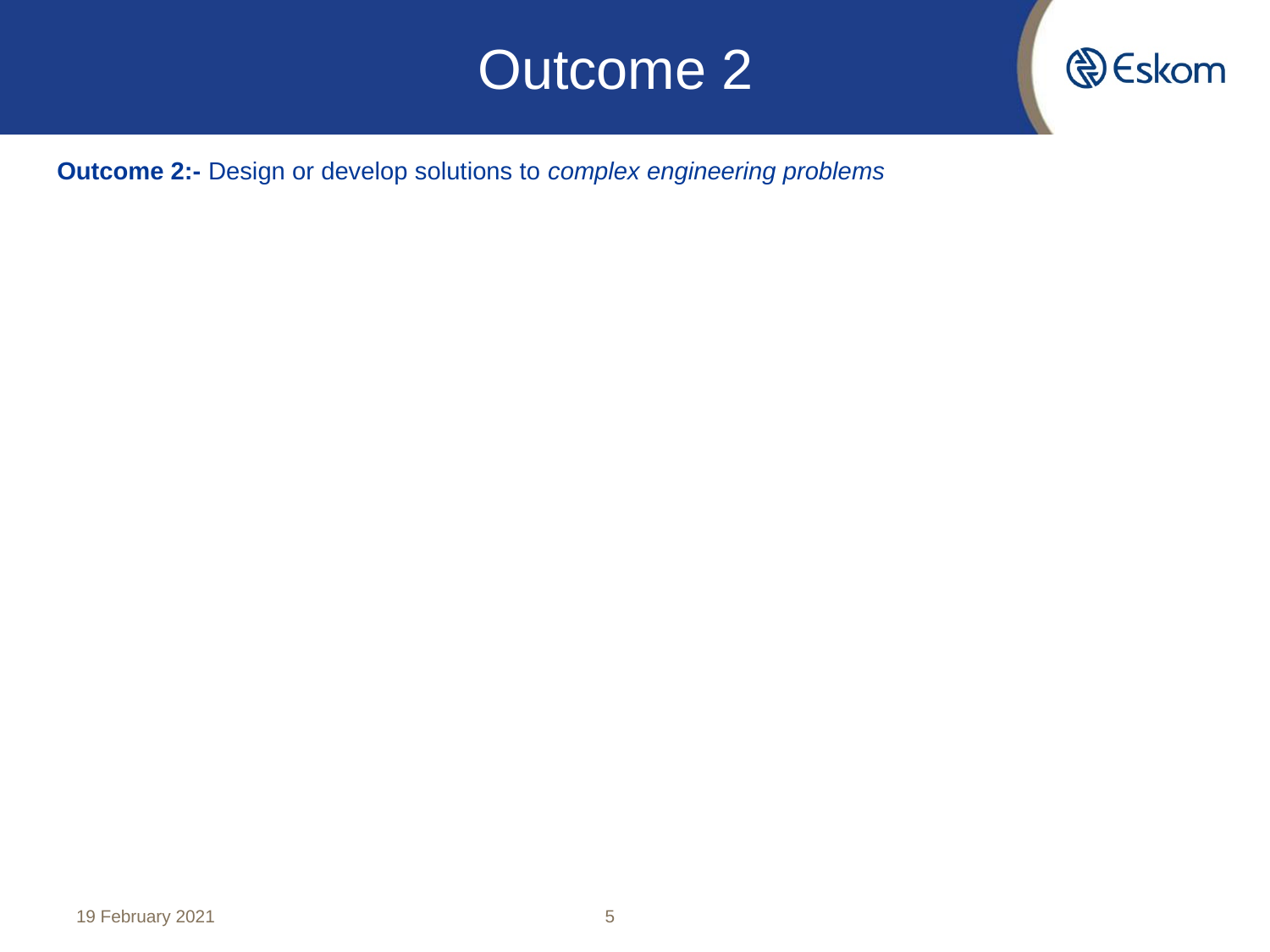

Outcome 2
Outcome 2:- Design or develop solutions to complex engineering problems
19 February 2021
5